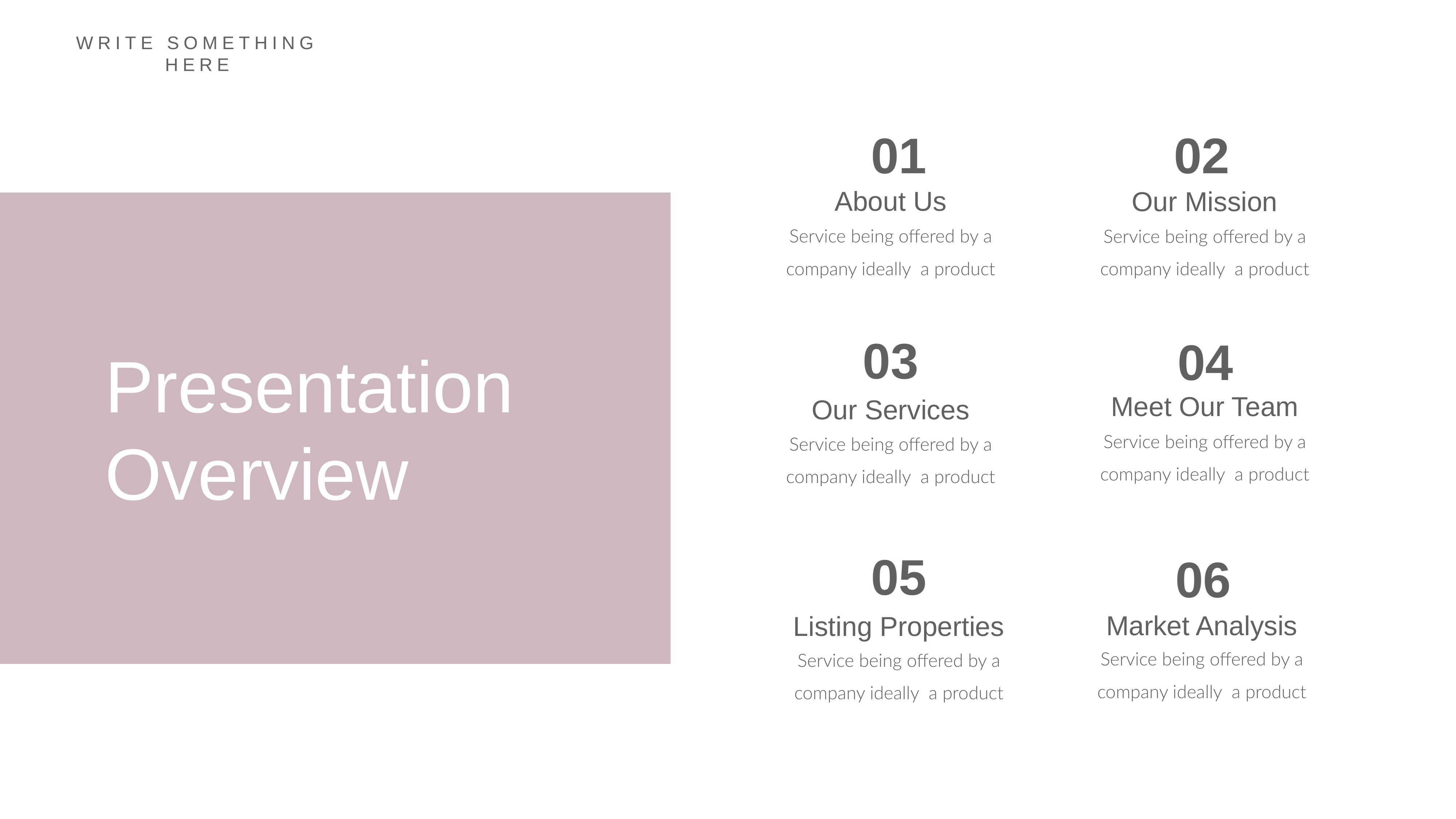

WRITE SOMETHING HERE

01
02
About Us
Our Mission
Service being offered by a company ideally  a product
Service being offered by a company ideally  a product
03
04
Presentation
Overview
Meet Our Team
Our Services
Service being offered by a company ideally  a product
Service being offered by a company ideally  a product
05
06
Market Analysis
Listing Properties
Service being offered by a company ideally  a product
Service being offered by a company ideally  a product